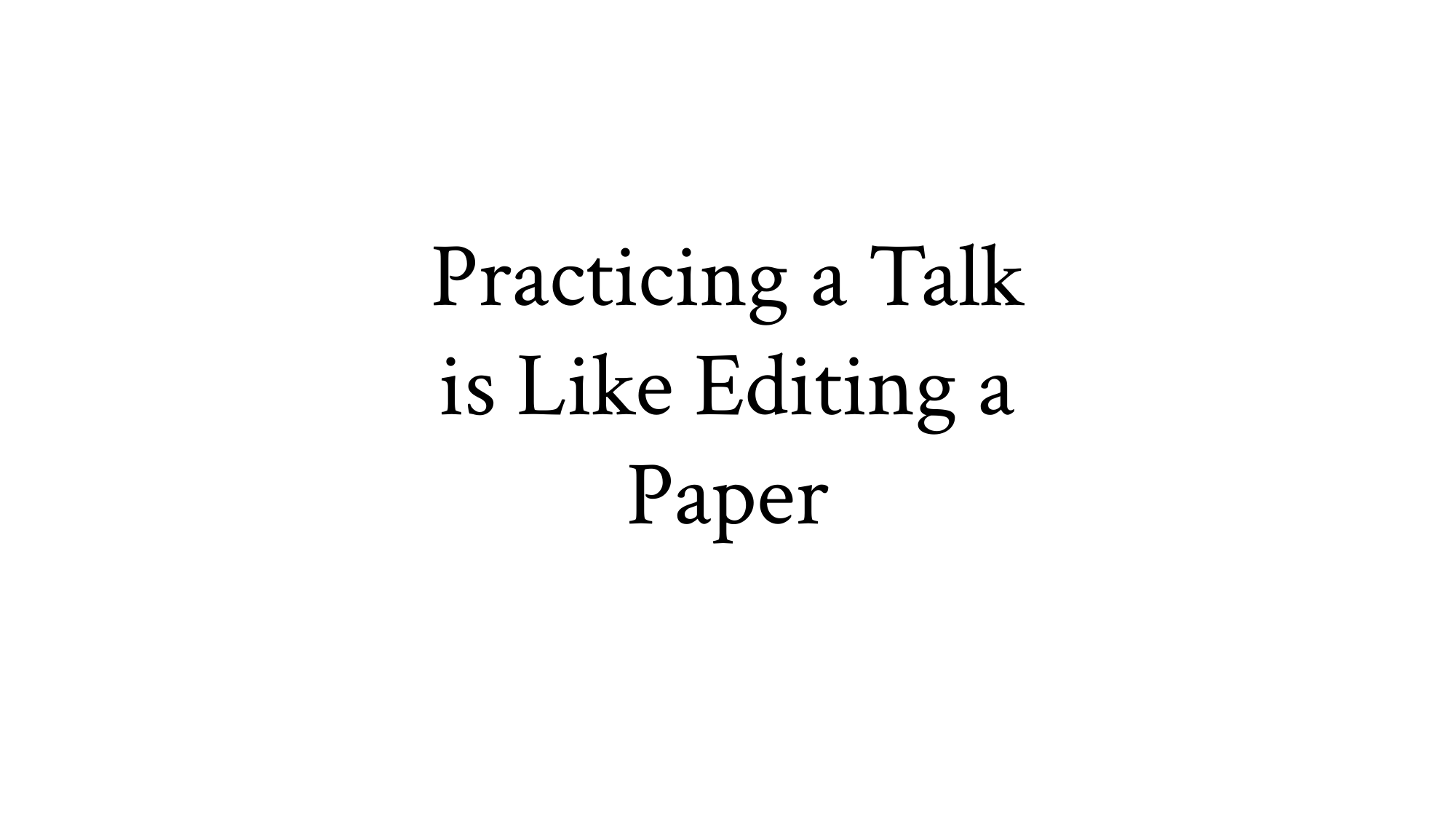

Practicing a Talk is Like Editing a Paper